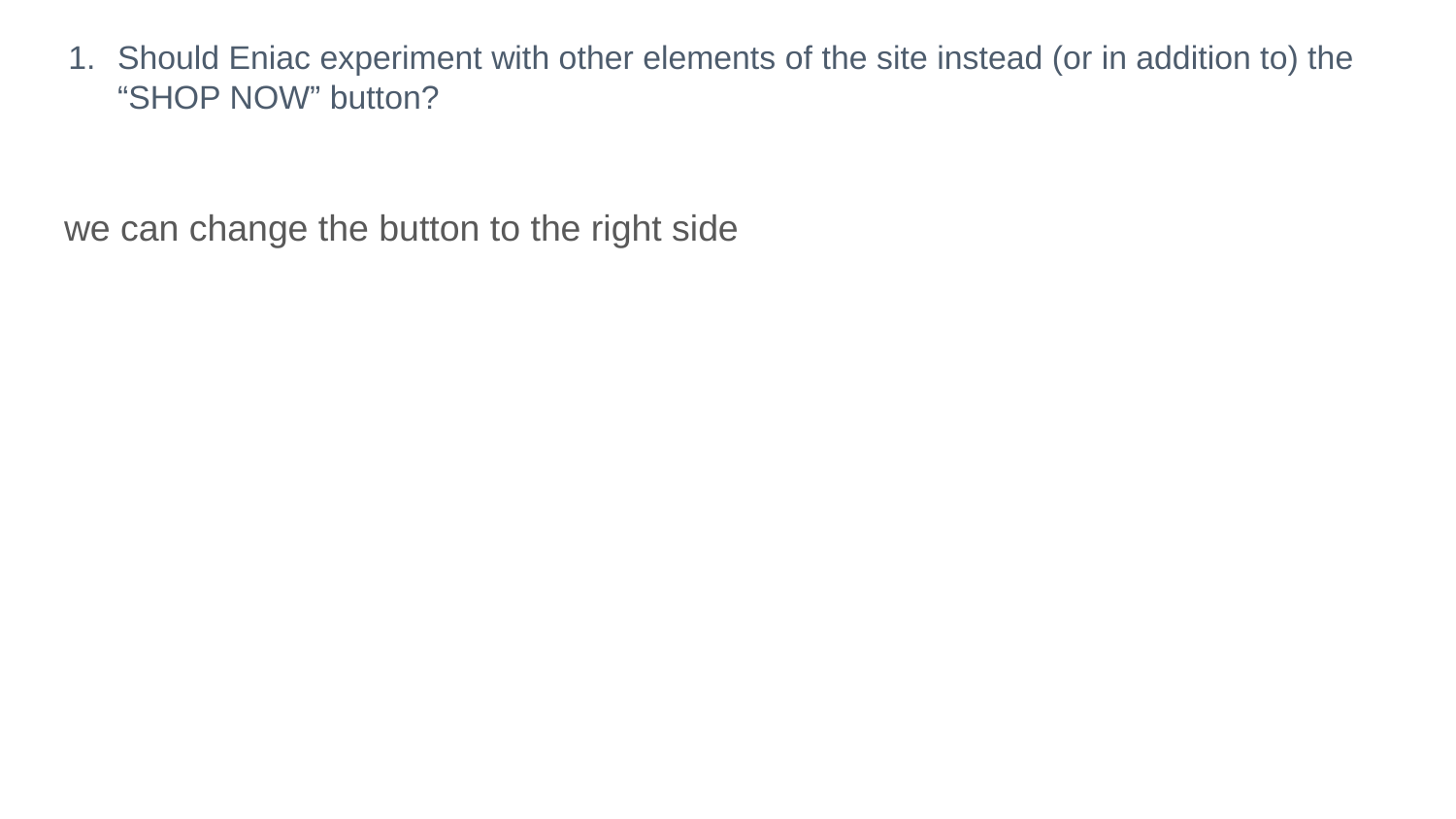

# Should Eniac experiment with other elements of the site instead (or in addition to) the “SHOP NOW” button?
we can change the button to the right side